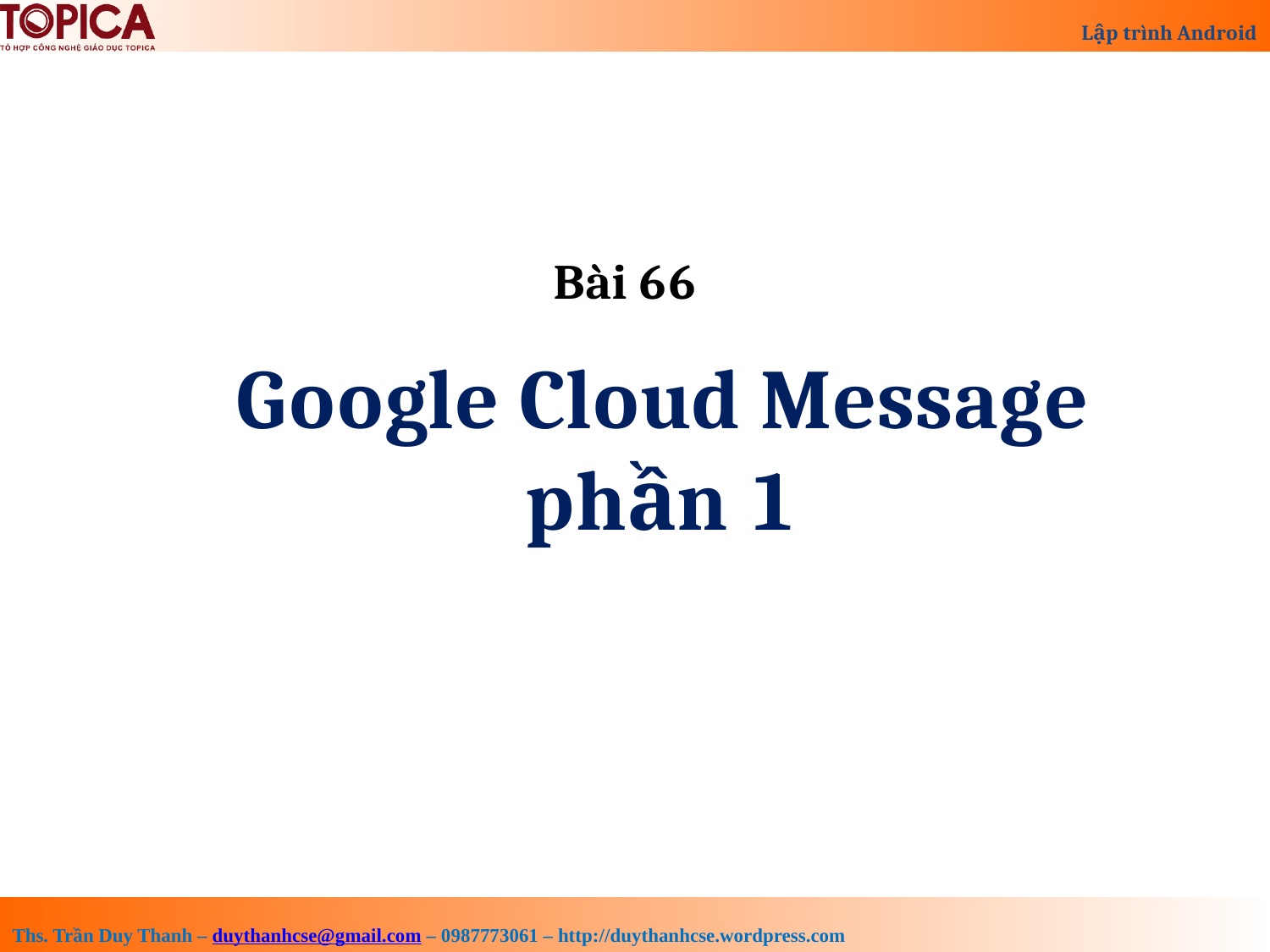

Bài 66
Google Cloud Message phần 1